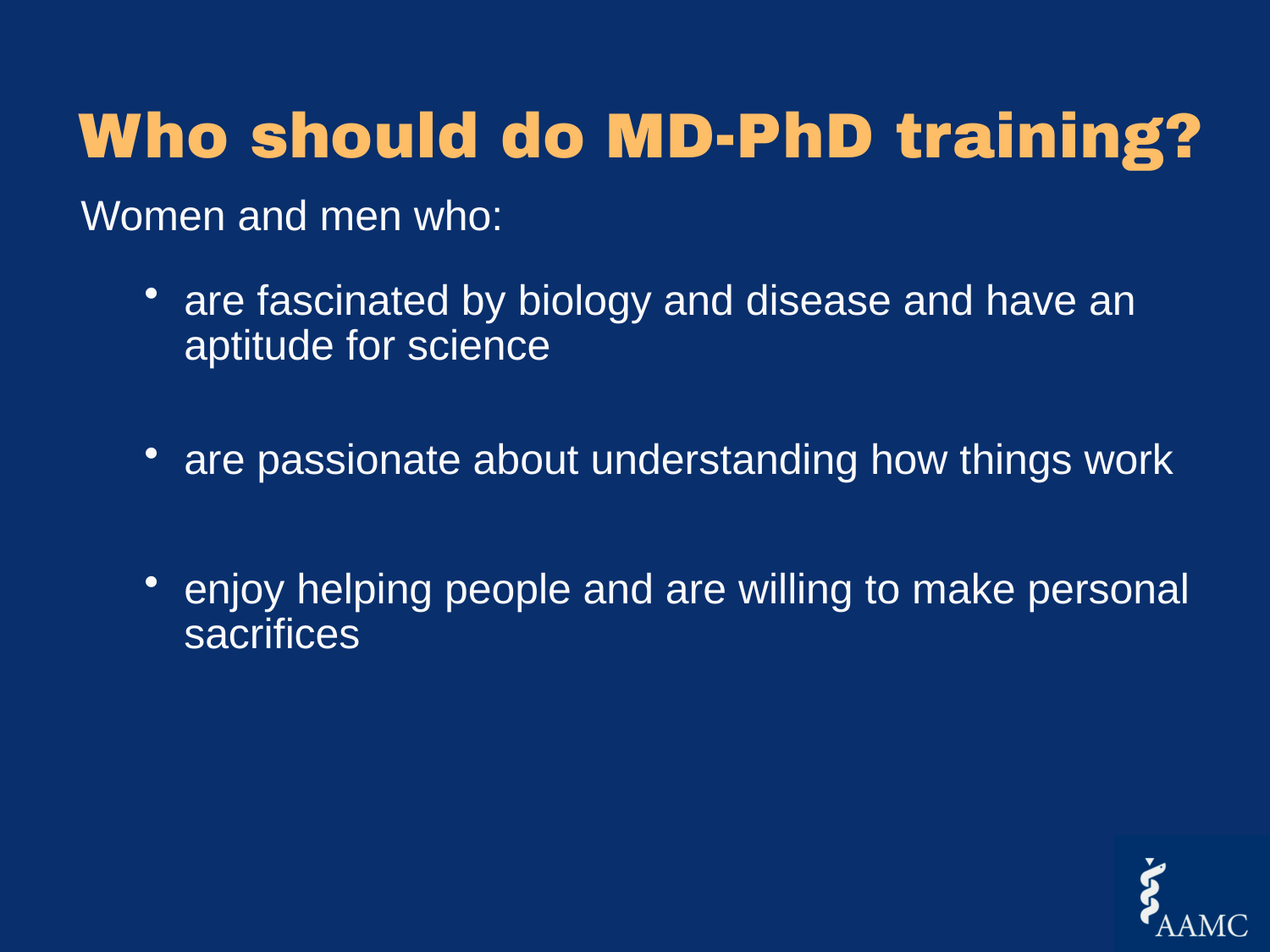

# Who should do MD-PhD training?
Women and men who:

are fascinated by biology and disease and have an aptitude for science

are passionate about understanding how things work

enjoy helping people and are willing to make personal sacrifices